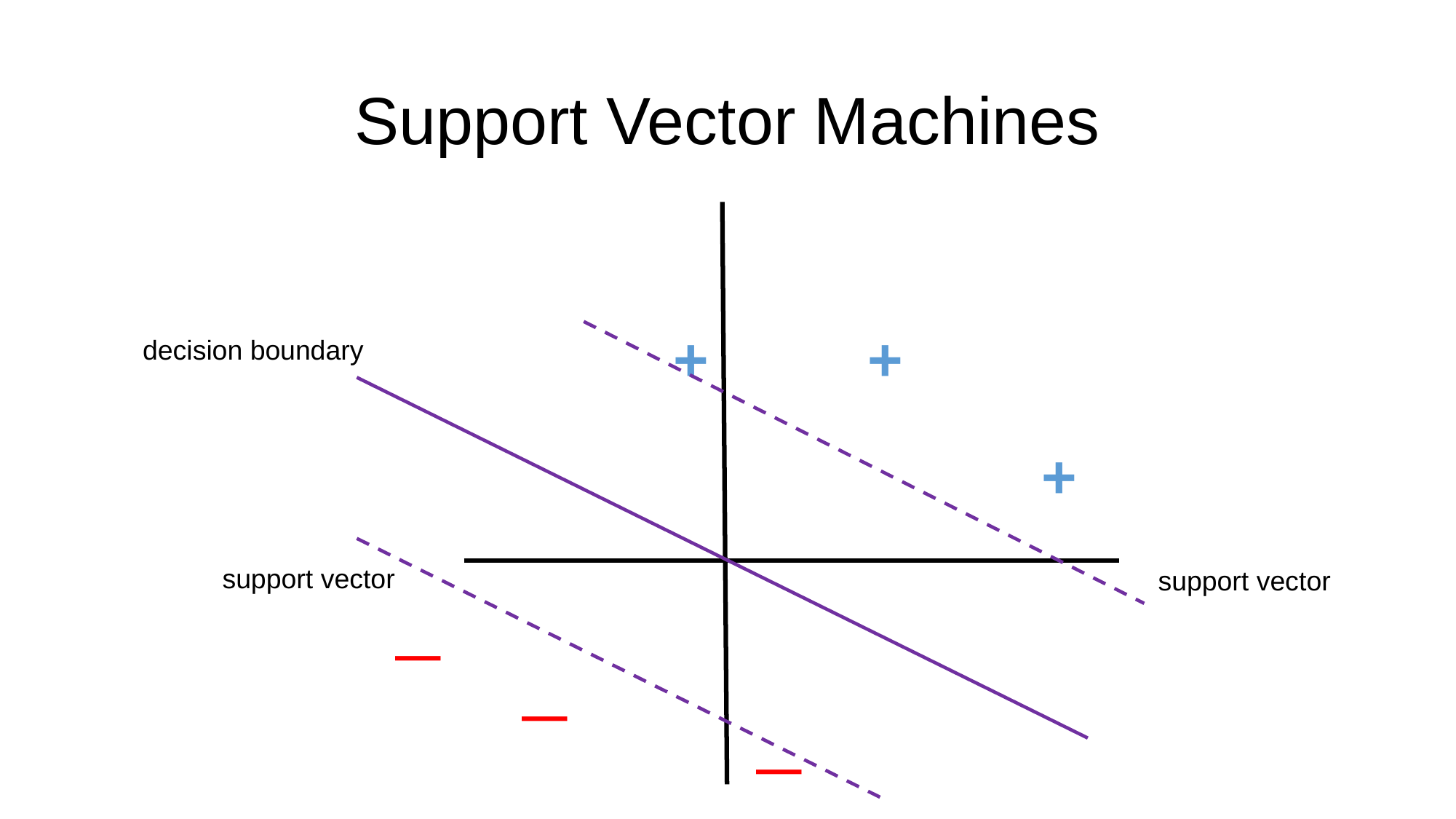

Support Vector Machines
+
+
decision boundary
+
support vector
support vector
—
—
—